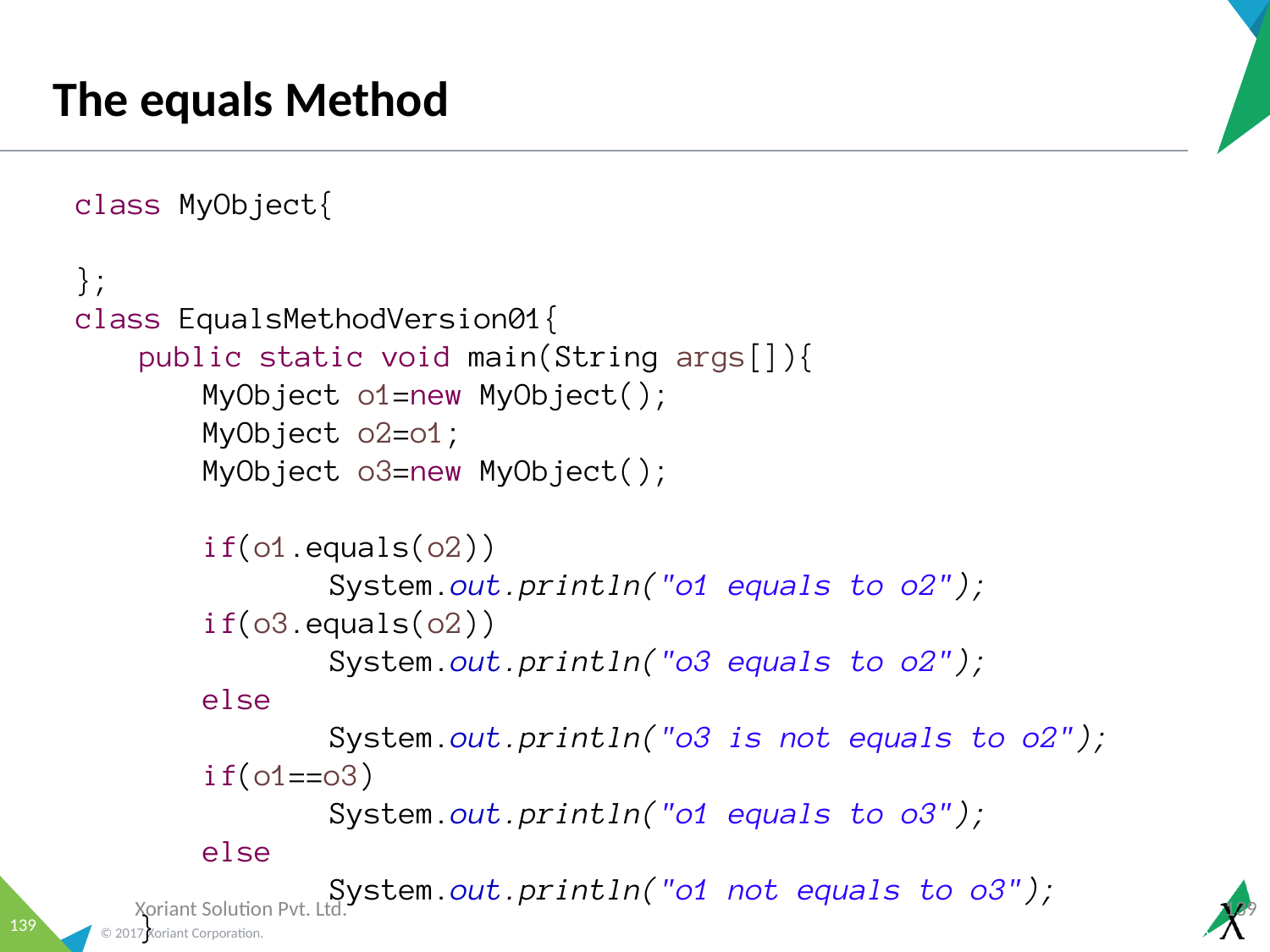

# The equals Method
class MyObject{

};
class EqualsMethodVersion01{
public static void main(String args[]){
MyObject o1=new MyObject();
MyObject o2=o1;
MyObject o3=new MyObject();

if(o1.equals(o2))
	System.out.println("o1 equals to o2");
if(o3.equals(o2))
	System.out.println("o3 equals to o2");
else
	System.out.println("o3 is not equals to o2");
if(o1==o3)
	System.out.println("o1 equals to o3");
else
	System.out.println("o1 not equals to o3");
}
}
Xoriant Solution Pvt. Ltd.
139